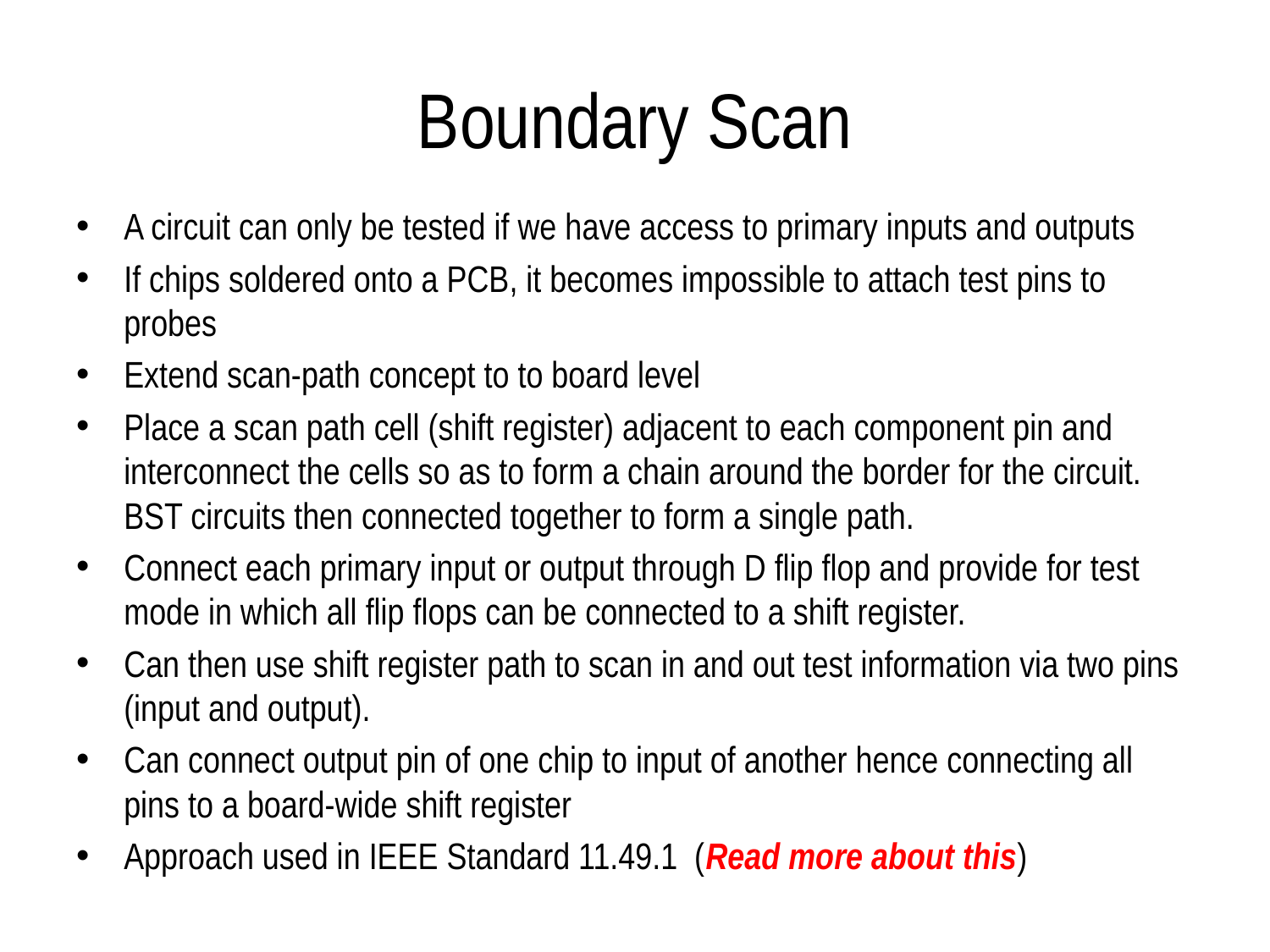

# Boundary Scan
A circuit can only be tested if we have access to primary inputs and outputs
If chips soldered onto a PCB, it becomes impossible to attach test pins to probes
Extend scan-path concept to to board level
Place a scan path cell (shift register) adjacent to each component pin and interconnect the cells so as to form a chain around the border for the circuit. BST circuits then connected together to form a single path.
Connect each primary input or output through D flip flop and provide for test mode in which all flip flops can be connected to a shift register.
Can then use shift register path to scan in and out test information via two pins (input and output).
Can connect output pin of one chip to input of another hence connecting all pins to a board-wide shift register
Approach used in IEEE Standard 11.49.1  (Read more about this)